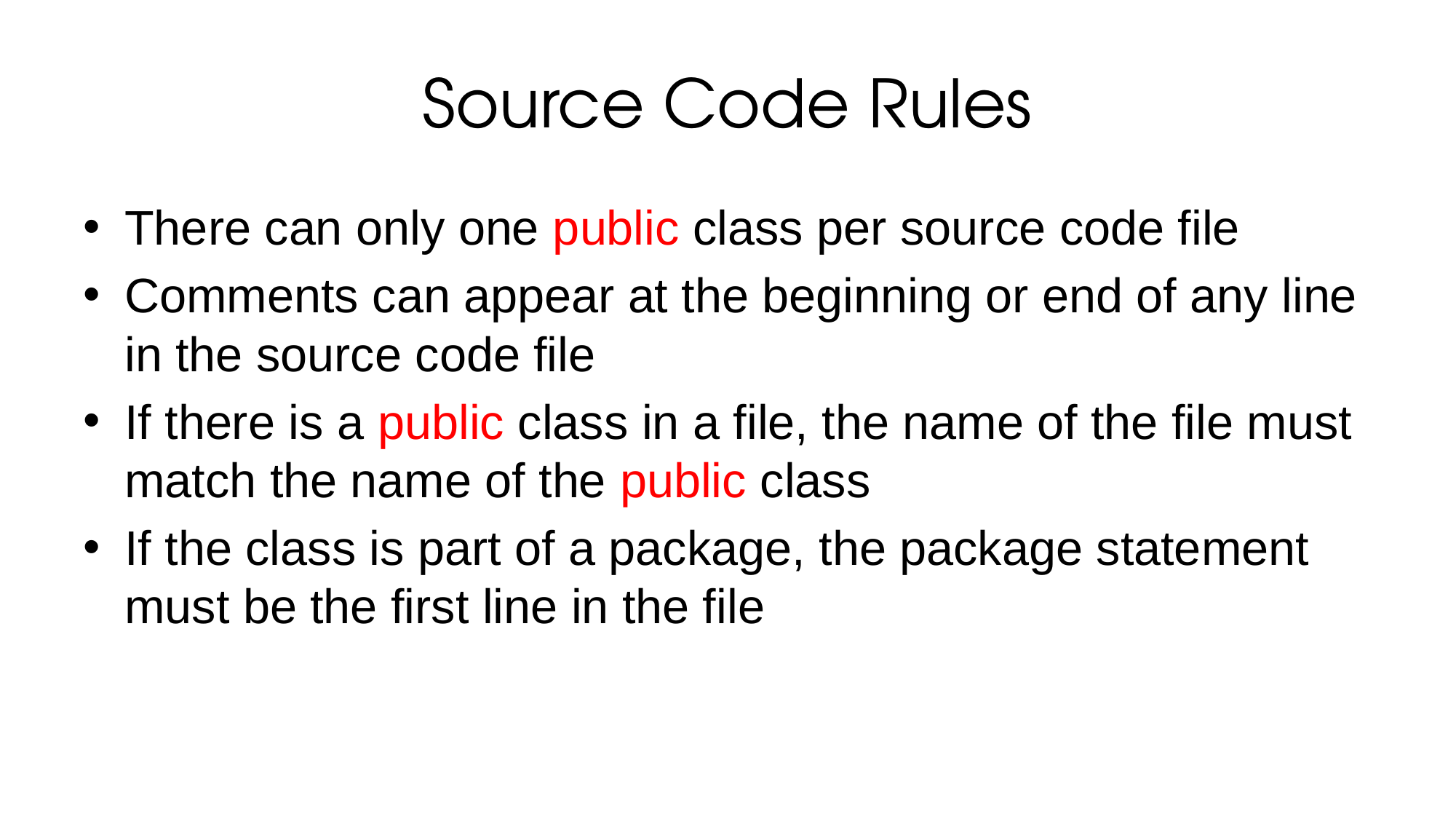

# Source Code Rules
There can only one public class per source code file
Comments can appear at the beginning or end of any line in the source code file
If there is a public class in a file, the name of the file must match the name of the public class
If the class is part of a package, the package statement must be the first line in the file